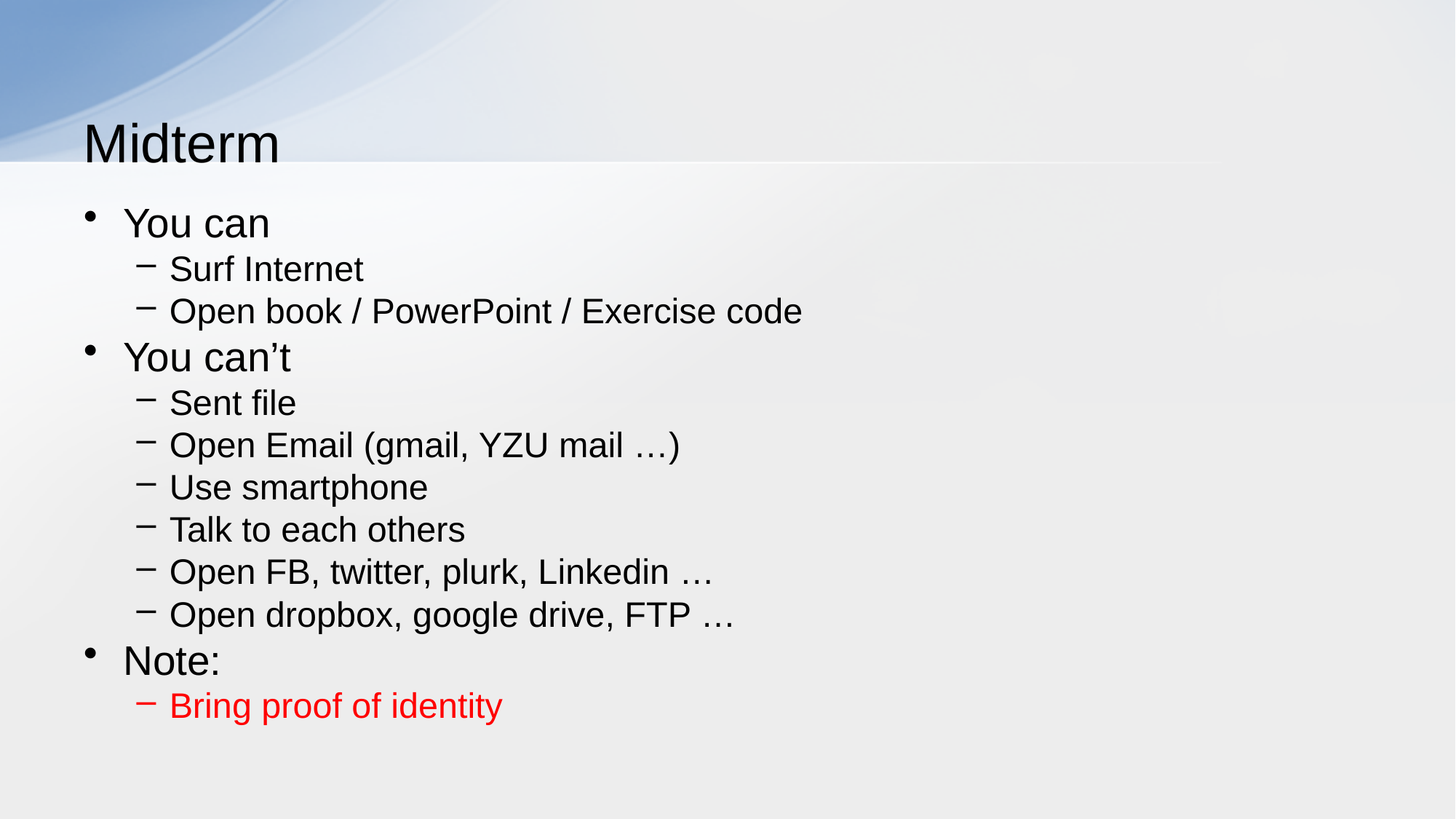

# Midterm
You can
Surf Internet
Open book / PowerPoint / Exercise code
You can’t
Sent file
Open Email (gmail, YZU mail …)
Use smartphone
Talk to each others
Open FB, twitter, plurk, Linkedin …
Open dropbox, google drive, FTP …
Note:
Bring proof of identity